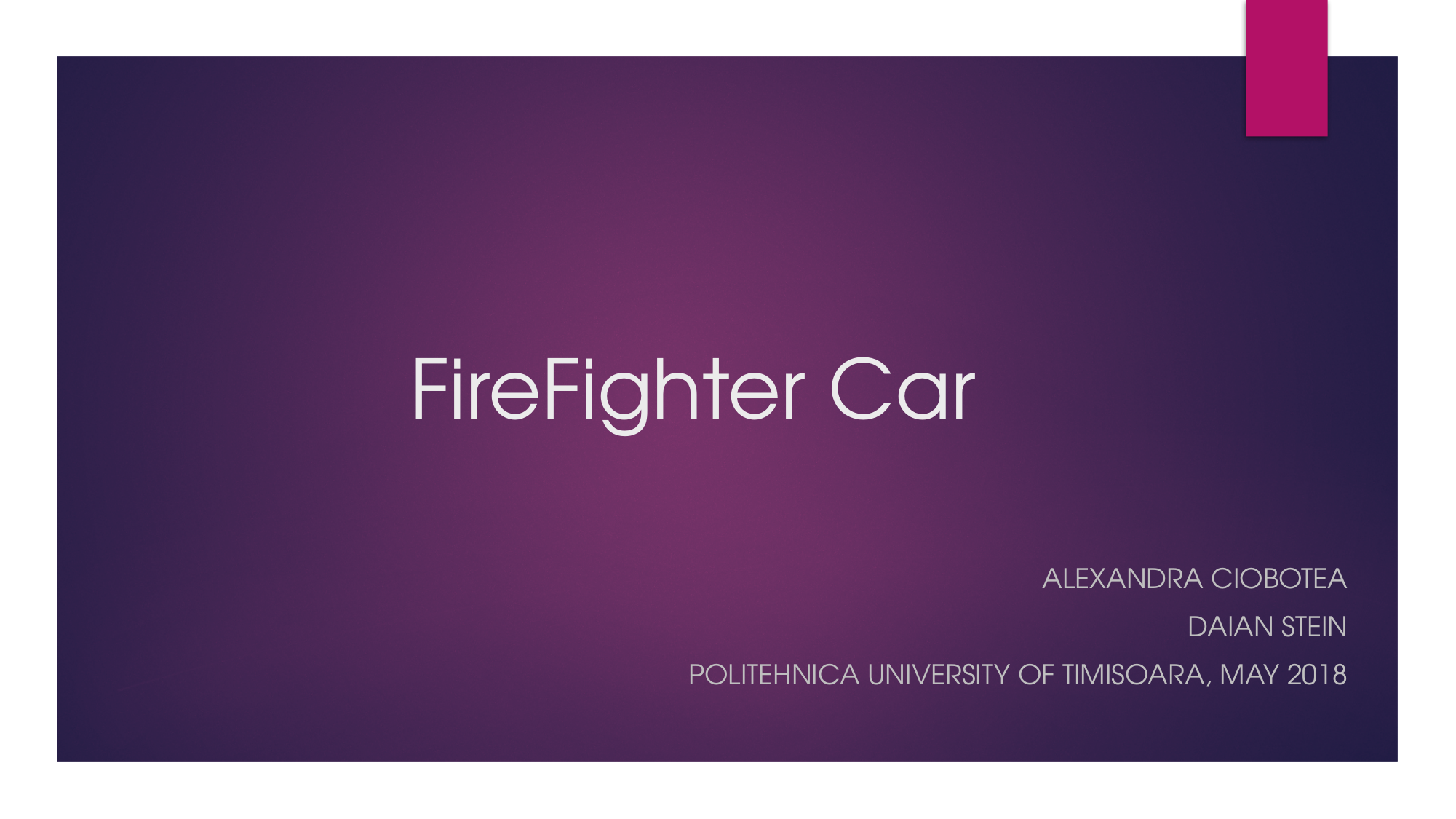

# FireFighter Car
Alexandra Ciobotea
Daian stein
Politehnica University of Timisoara, may 2018